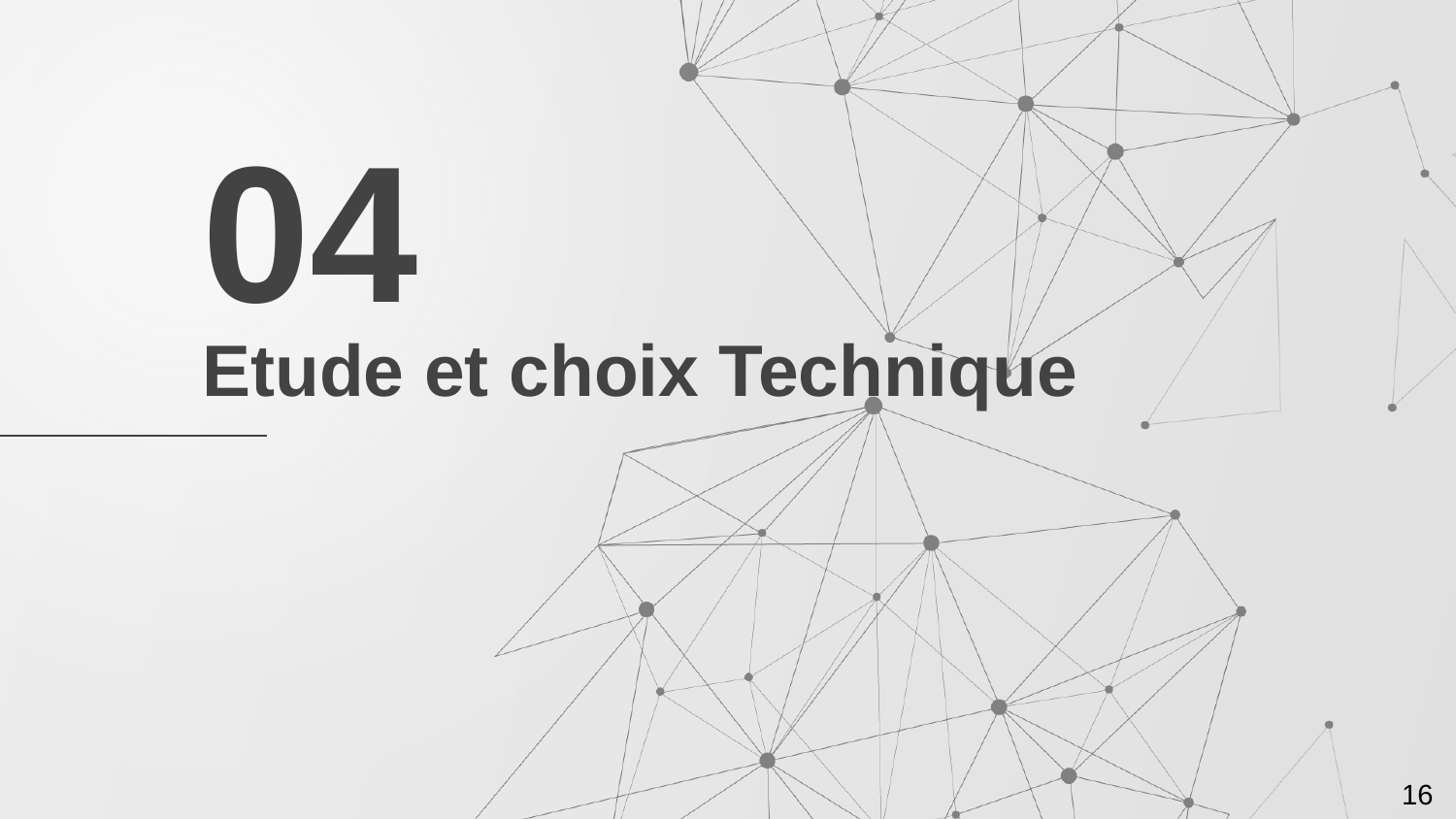

04
# Etude et choix Technique
16